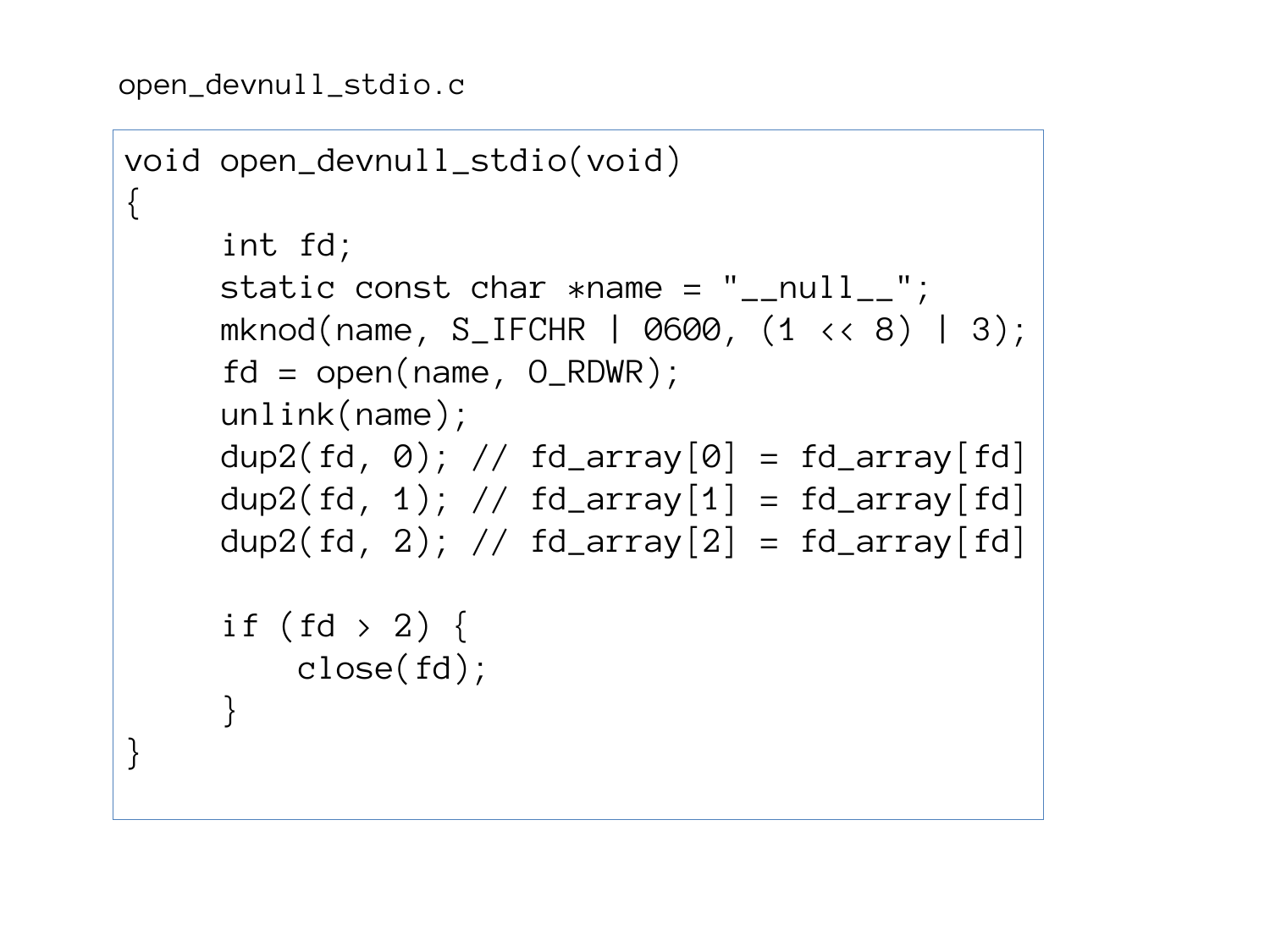

open_devnull_stdio.c
void open_devnull_stdio(void)
{
     int fd;
     static const char *name = "__null__";
     mknod(name, S_IFCHR | 0600, (1 << 8) | 3);
     fd = open(name, O_RDWR);
     unlink(name);
     dup2(fd, 0); // fd_array[0] = fd_array[fd]
     dup2(fd, 1); // fd_array[1] = fd_array[fd]
     dup2(fd, 2); // fd_array[2] = fd_array[fd]

     if (fd > 2) {
         close(fd);
     }
}